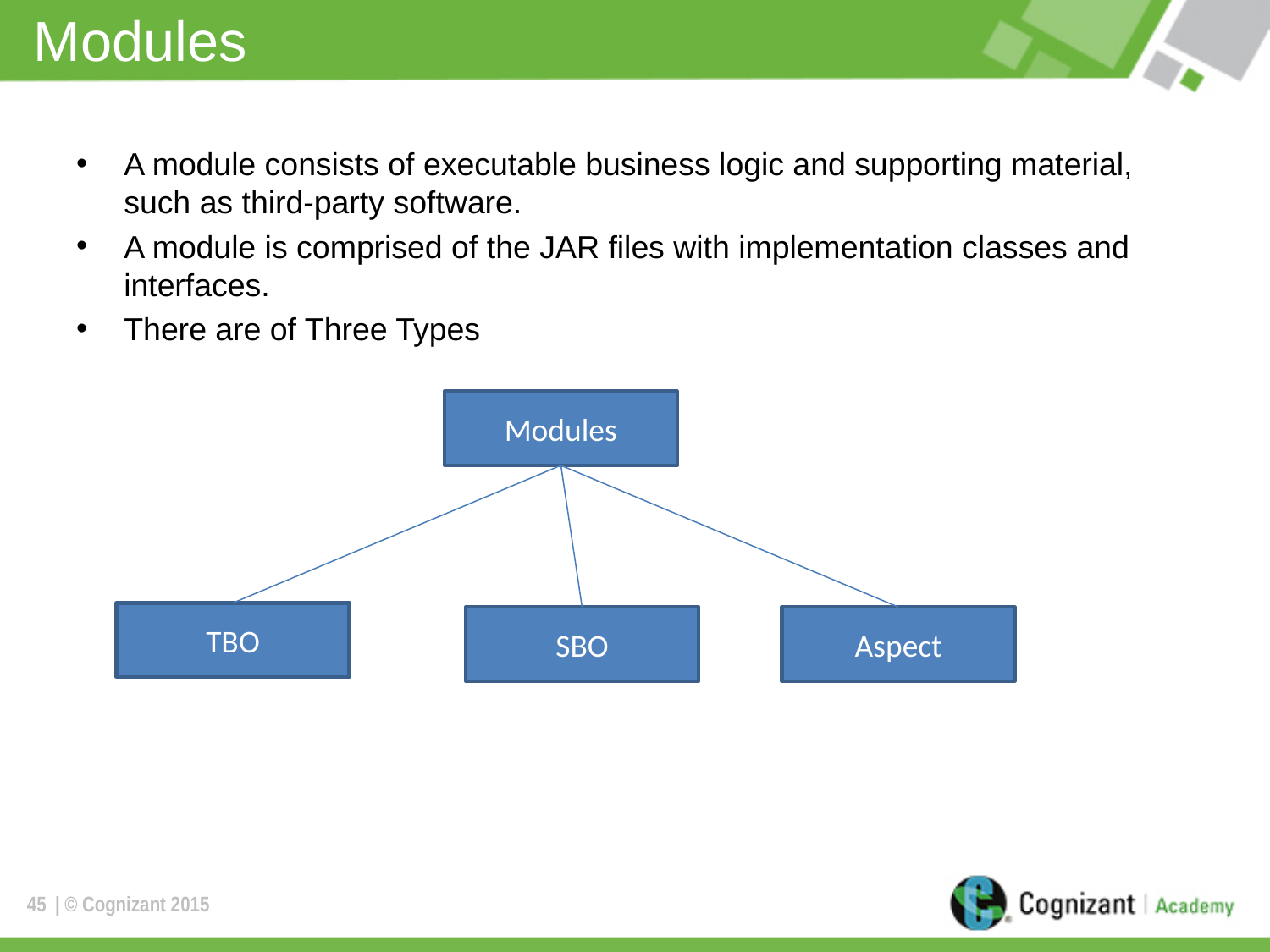

# Modules
A module consists of executable business logic and supporting material, such as third-party software.
A module is comprised of the JAR files with implementation classes and interfaces.
There are of Three Types

Modules
TBO
SBO
Aspect
45
| © Cognizant 2015